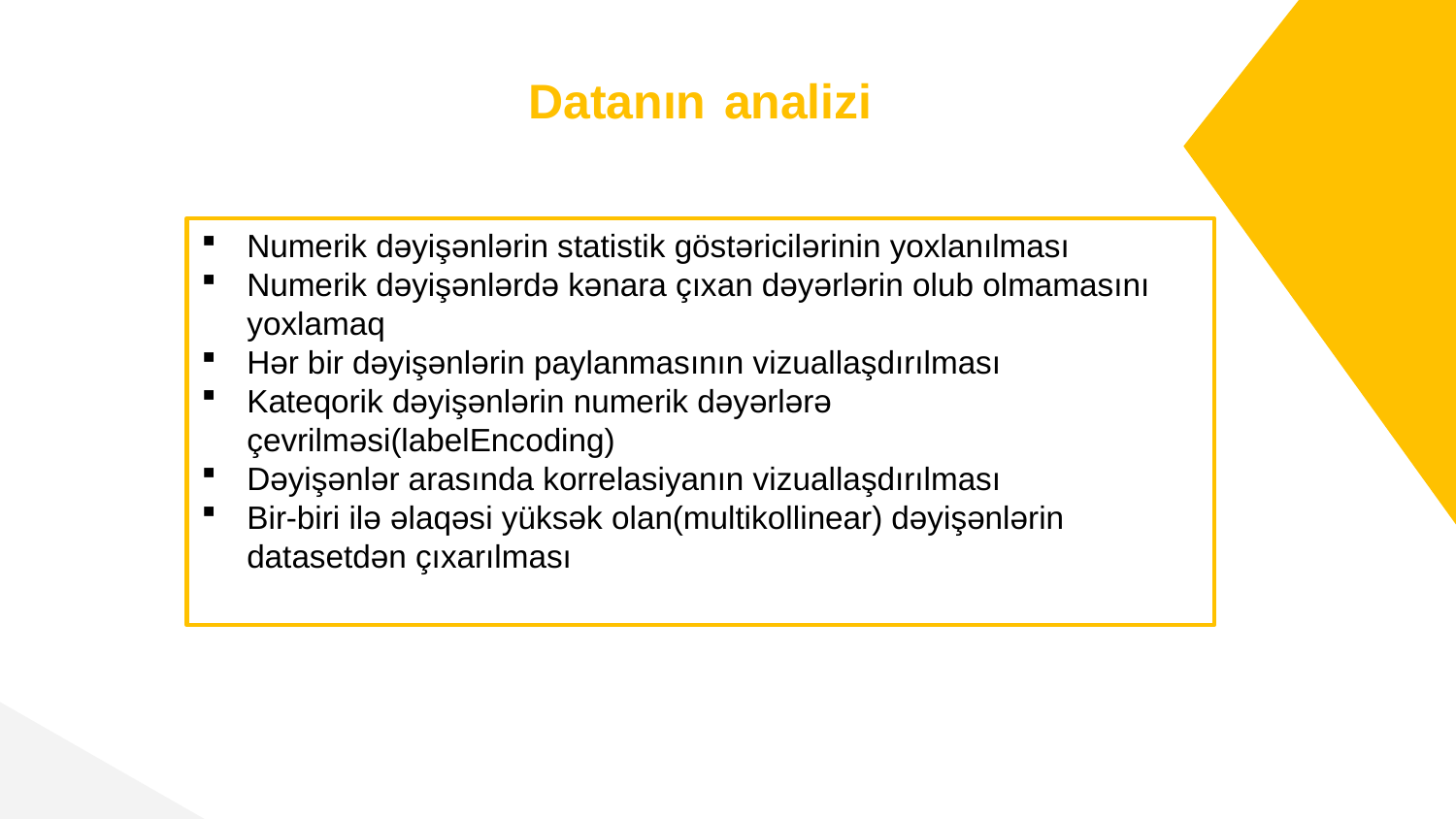

# Datanın analizi
Numerik dəyişənlərin statistik göstəricilərinin yoxlanılması
Numerik dəyişənlərdə kənara çıxan dəyərlərin olub olmamasını yoxlamaq
Hər bir dəyişənlərin paylanmasının vizuallaşdırılması
Kateqorik dəyişənlərin numerik dəyərlərə çevrilməsi(labelEncoding)
Dəyişənlər arasında korrelasiyanın vizuallaşdırılması
Bir-biri ilə əlaqəsi yüksək olan(multikollinear) dəyişənlərin datasetdən çıxarılması